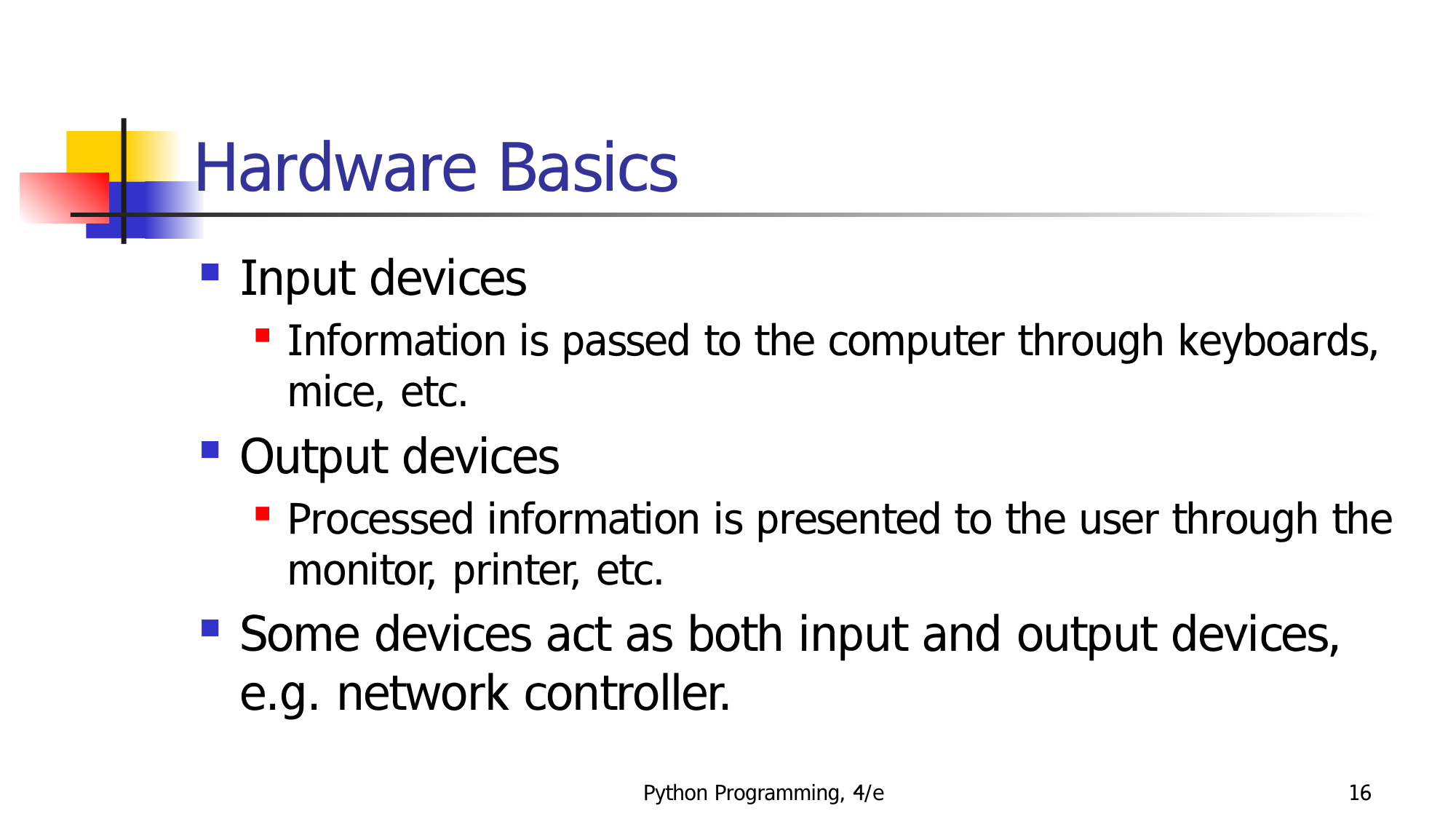

Hardware Basics
Input devices
Information is passed to the computer through keyboards, mice, etc.
Output devices
Processed information is presented to the user through the monitor, printer, etc.
Some devices act as both input and output devices, e.g. network controller.
Python Programming, 4/e
16